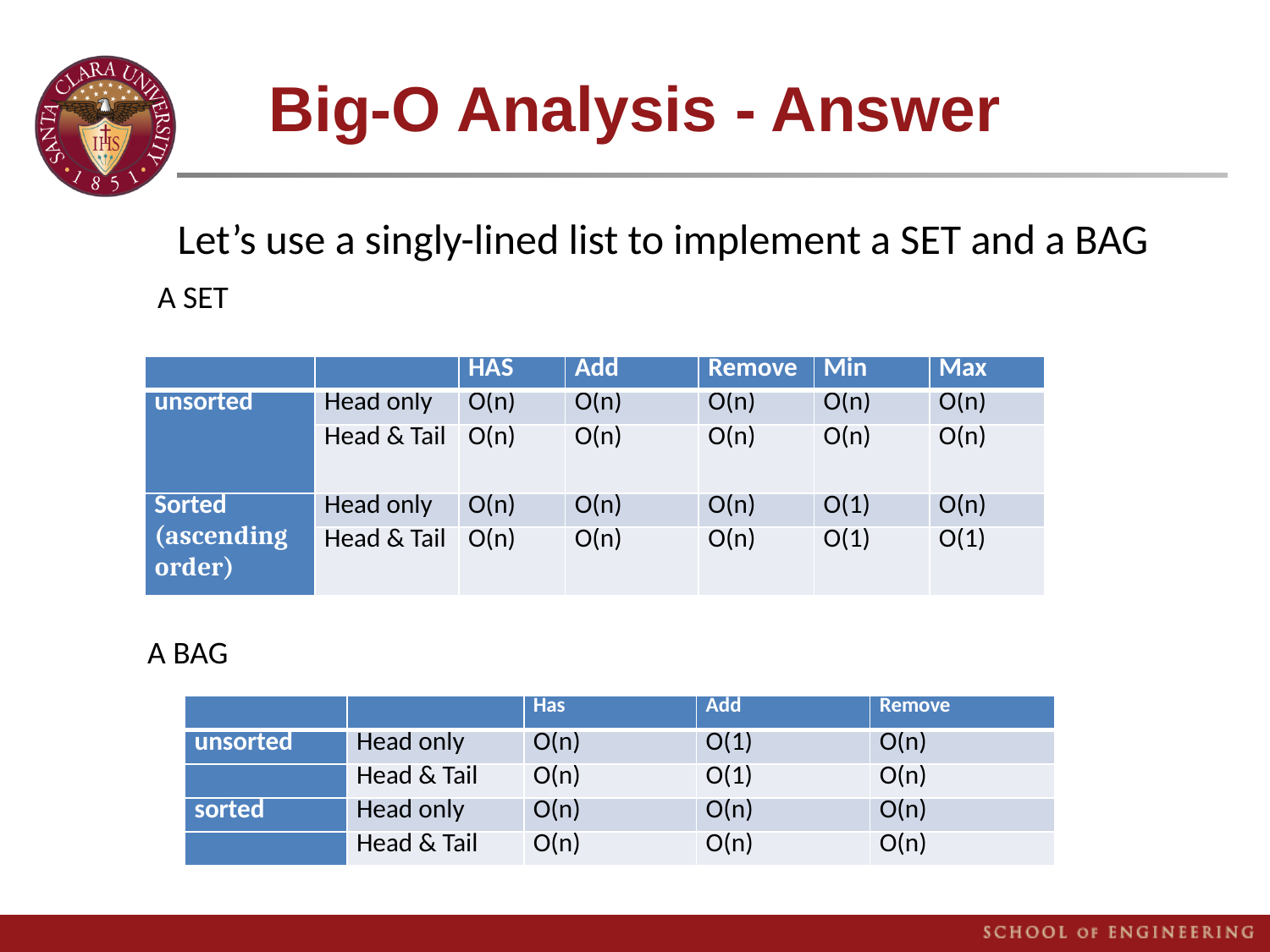

# Big-O Analysis - Answer
Let’s use a singly-lined list to implement a SET and a BAG
A SET
|  |  | HAS | Add | Remove | Min | Max |
| --- | --- | --- | --- | --- | --- | --- |
| unsorted | Head only | O(n) | O(n) | O(n) | O(n) | O(n) |
|  | Head & Tail | O(n) | O(n) | O(n) | O(n) | O(n) |
| Sorted (ascending order) | Head only | O(n) | O(n) | O(n) | O(1) | O(n) |
|  | Head & Tail | O(n) | O(n) | O(n) | O(1) | O(1) |
A BAG
|  |  | Has | Add | Remove |
| --- | --- | --- | --- | --- |
| unsorted | Head only | O(n) | O(1) | O(n) |
|  | Head & Tail | O(n) | O(1) | O(n) |
| sorted | Head only | O(n) | O(n) | O(n) |
|  | Head & Tail | O(n) | O(n) | O(n) |